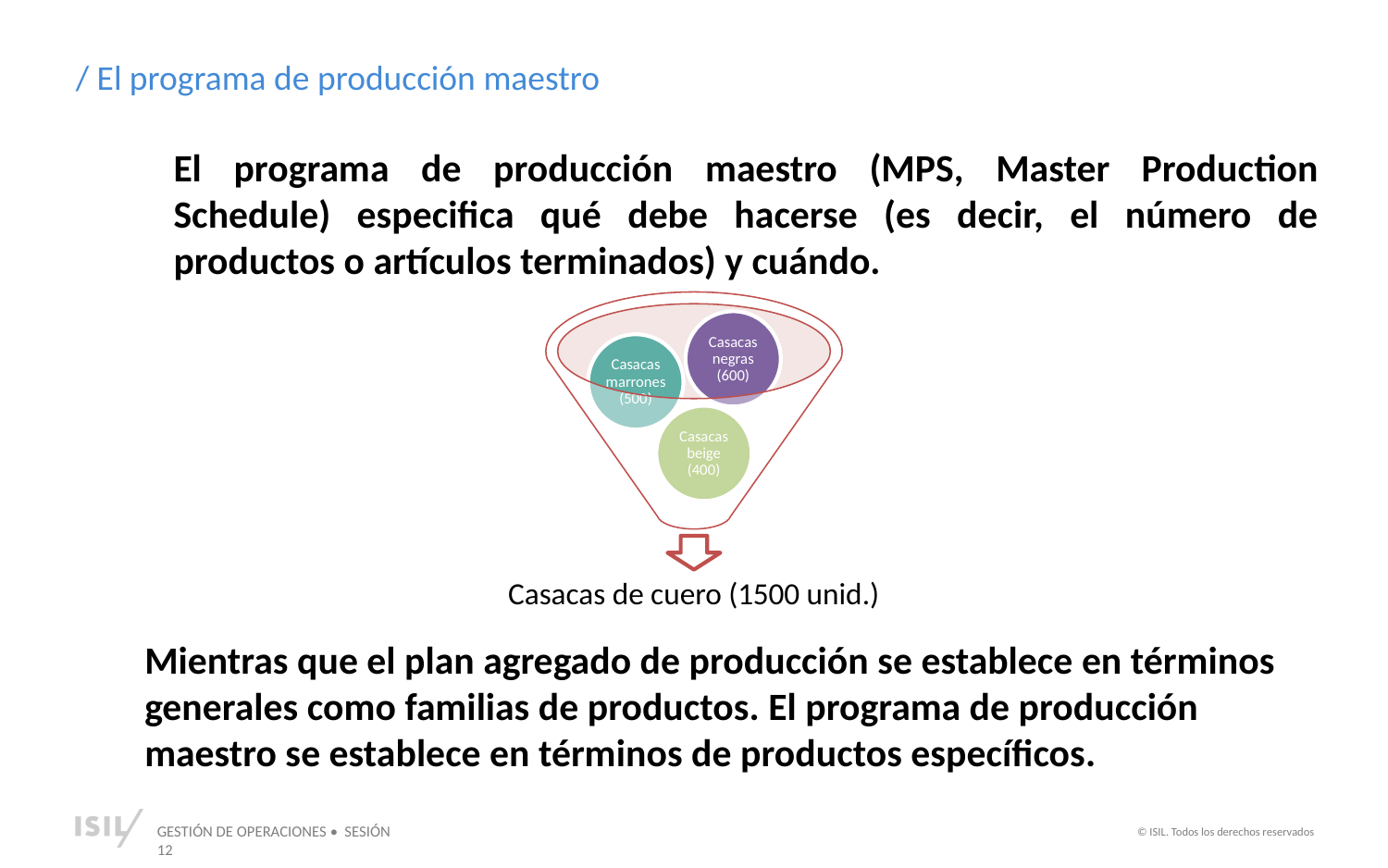

/ El programa de producción maestro
El programa de producción maestro (MPS, Master Production Schedule) especifica qué debe hacerse (es decir, el número de productos o artículos terminados) y cuándo.

Casacas negras (600)

Casacas marrones (500)

Casacas beige (400)

Casacas de cuero (1500 unid.)
Mientras que el plan agregado de producción se establece en términos generales como familias de productos. El programa de producción maestro se establece en términos de productos específicos.